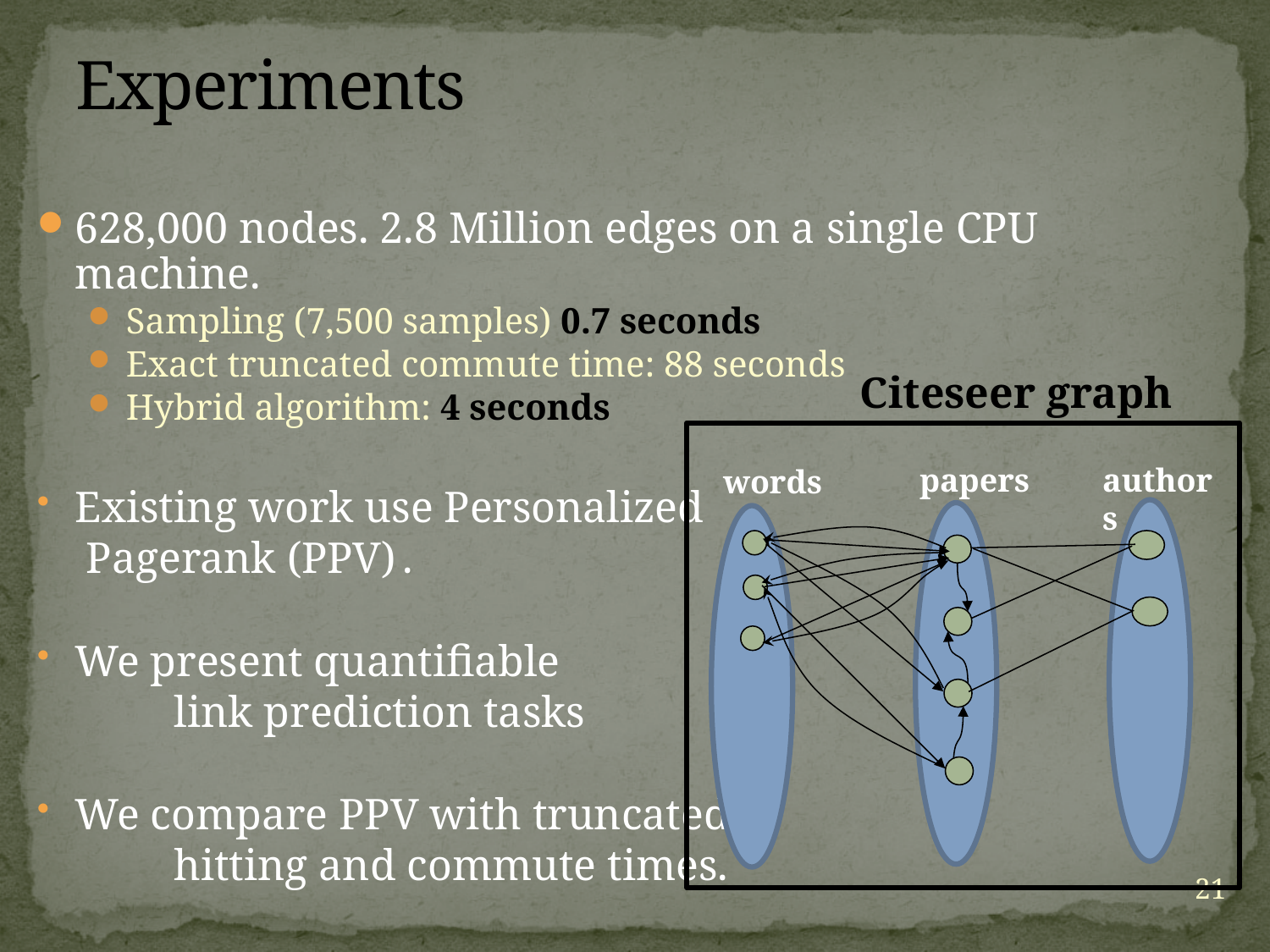

# Experiments
628,000 nodes. 2.8 Million edges on a single CPU machine.
Sampling (7,500 samples) 0.7 seconds
Exact truncated commute time: 88 seconds
Hybrid algorithm: 4 seconds

Existing work use Personalized                                          Pagerank (PPV) .

We present quantifiable                                                                link prediction tasks

We compare PPV with truncated                                                hitting and commute times.

Citeseer graph

papers
authors
words

21